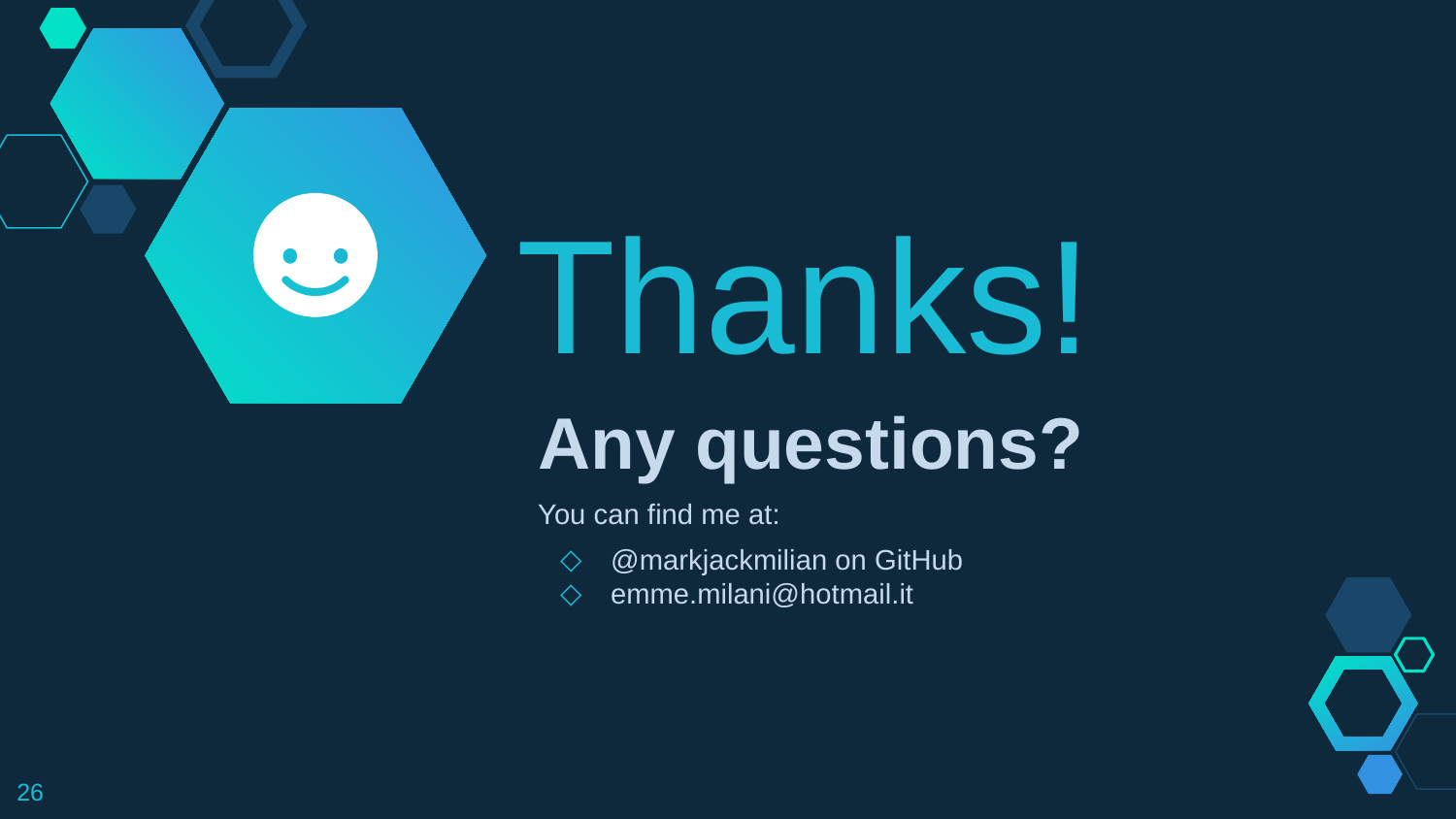

Thanks!
Any questions?
You can find me at:
@markjackmilian on GitHub
emme.milani@hotmail.it
26